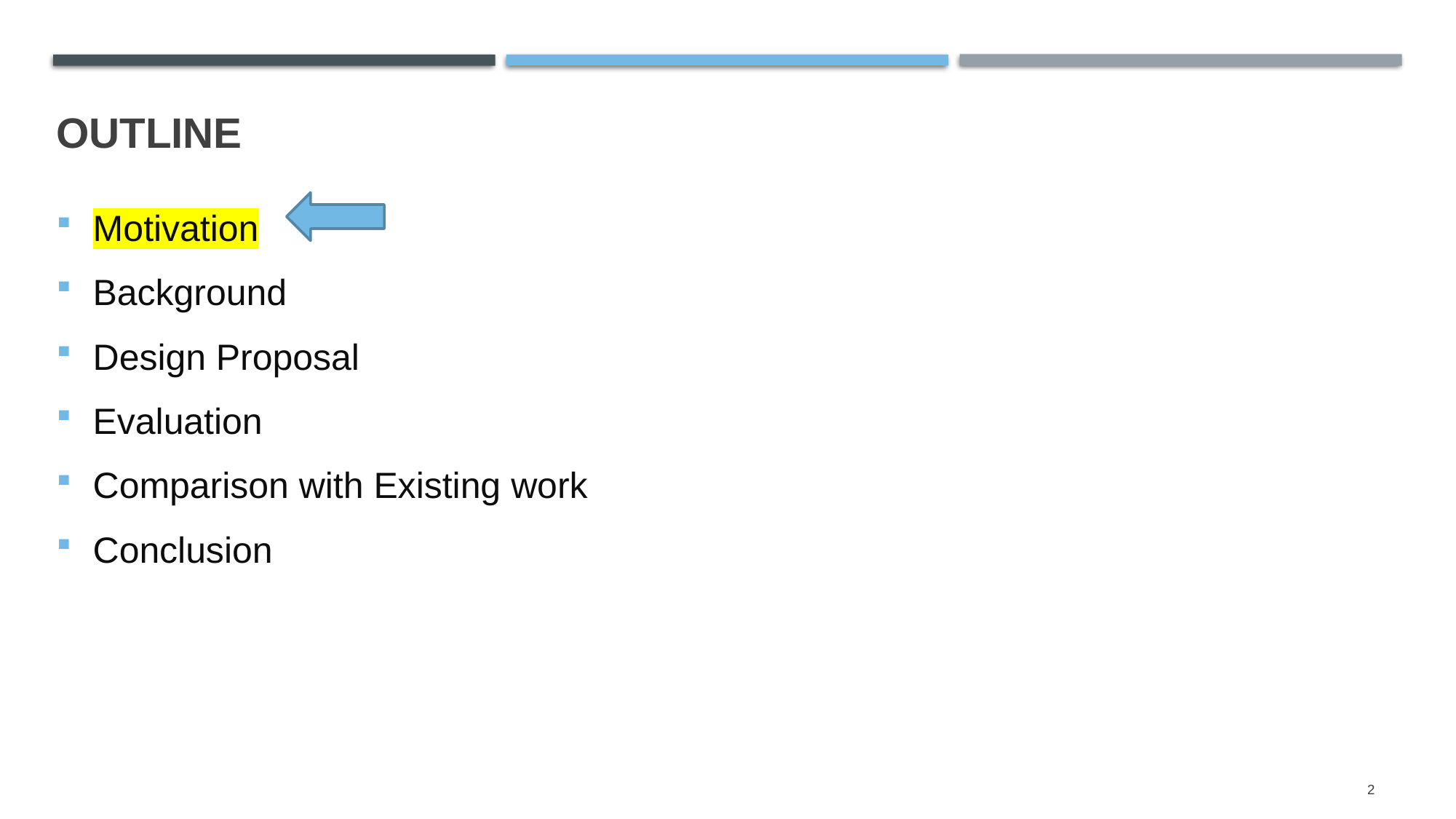

# Outline
Motivation
Background
Design Proposal
Evaluation
Comparison with Existing work
Conclusion

2